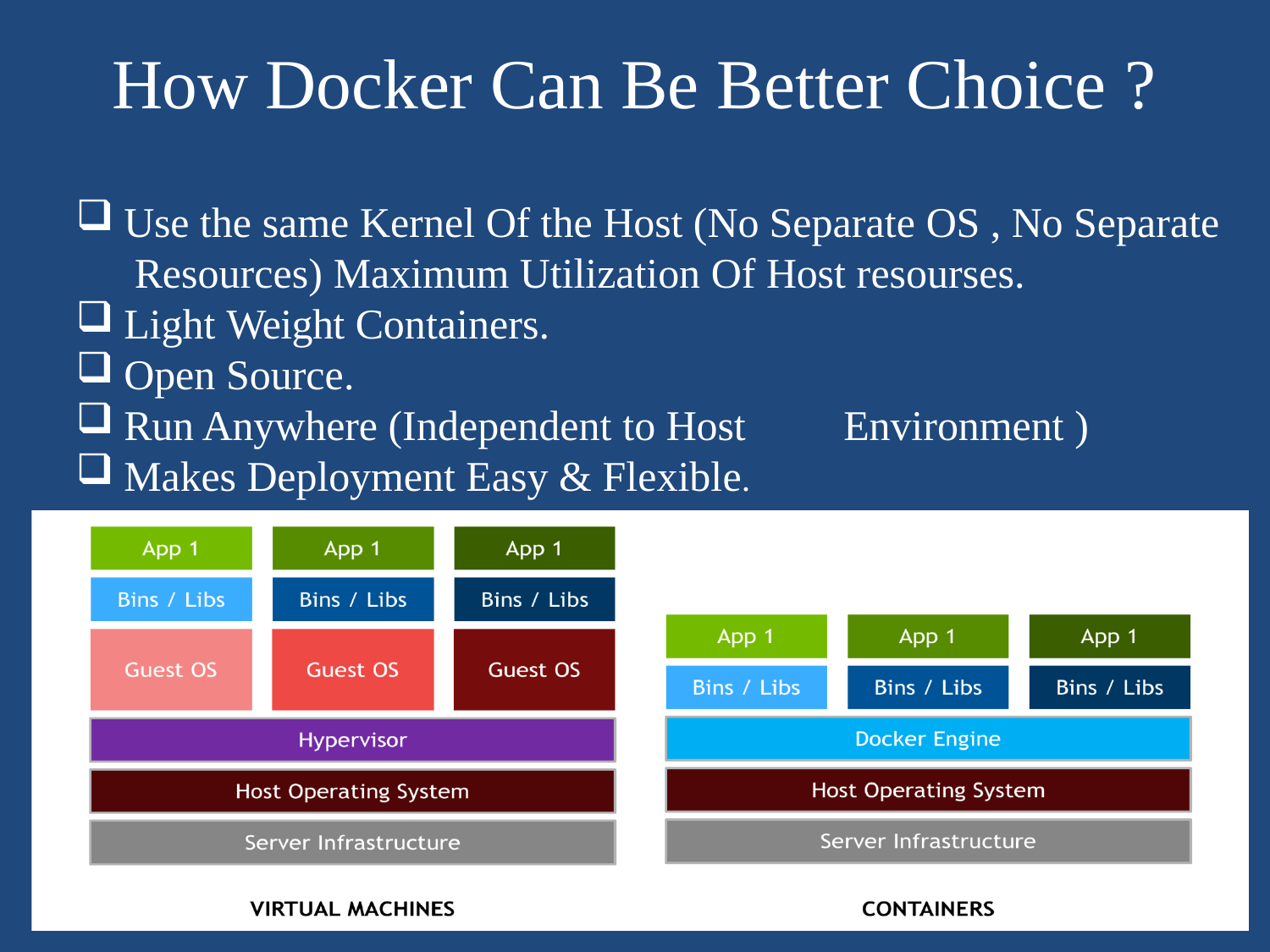

# How Docker Can Be Better Choice ?
Use the same Kernel Of the Host (No Separate OS , No Separate  Resources) Maximum Utilization Of Host resourses.
Light Weight Containers.
Open Source.
Run Anywhere (Independent to Host	Environment )
Makes Deployment Easy & Flexible.